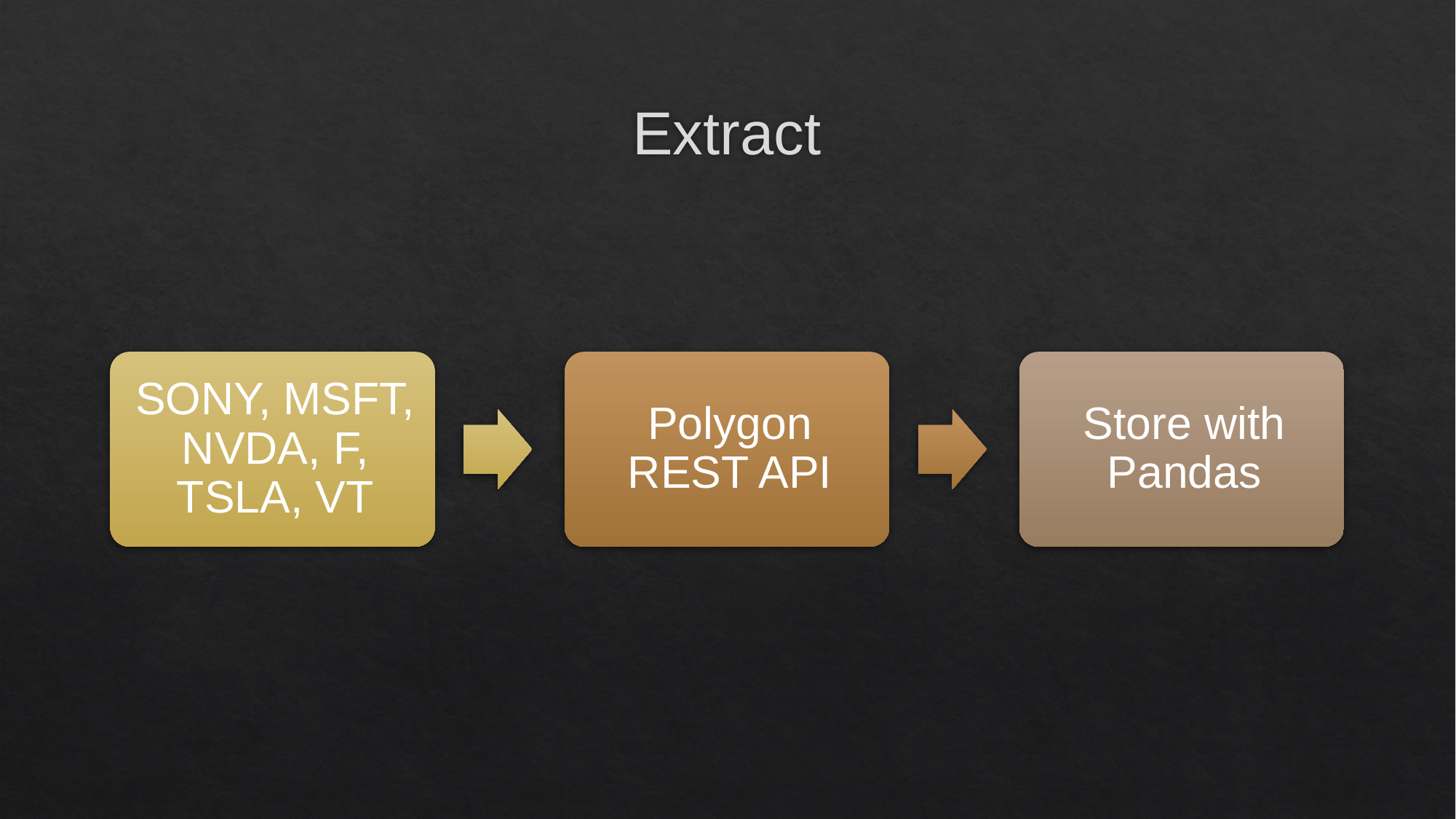

# Extract
SONY, MSFT, NVDA, F, TSLA, VT

Polygon REST API

Store with Pandas